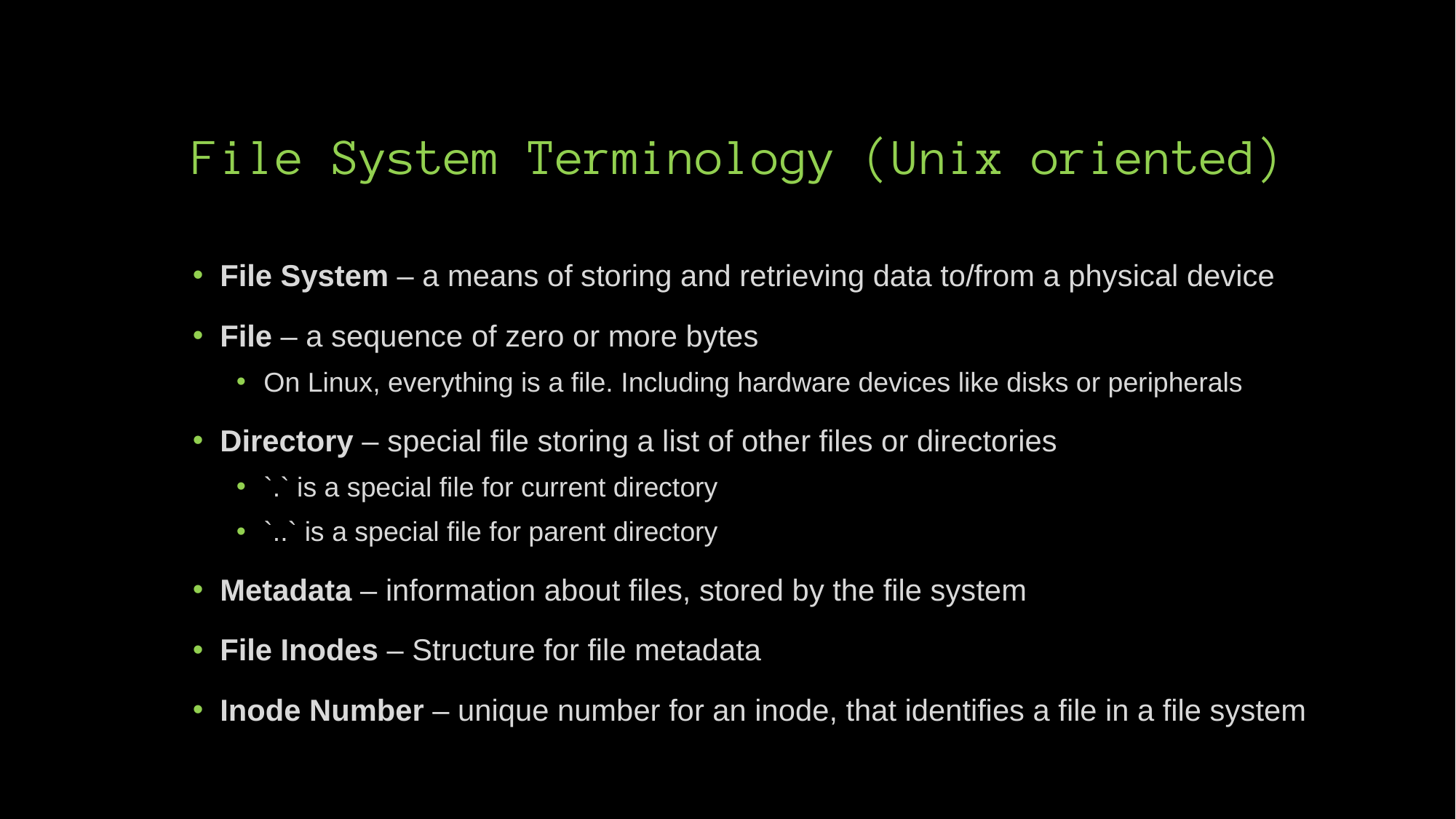

# File System Terminology (Unix oriented)
File System – a means of storing and retrieving data to/from a physical device
File – a sequence of zero or more bytes
On Linux, everything is a file. Including hardware devices like disks or peripherals
Directory – special file storing a list of other files or directories
`.` is a special file for current directory
`..` is a special file for parent directory
Metadata – information about files, stored by the file system
File Inodes – Structure for file metadata
Inode Number – unique number for an inode, that identifies a file in a file system